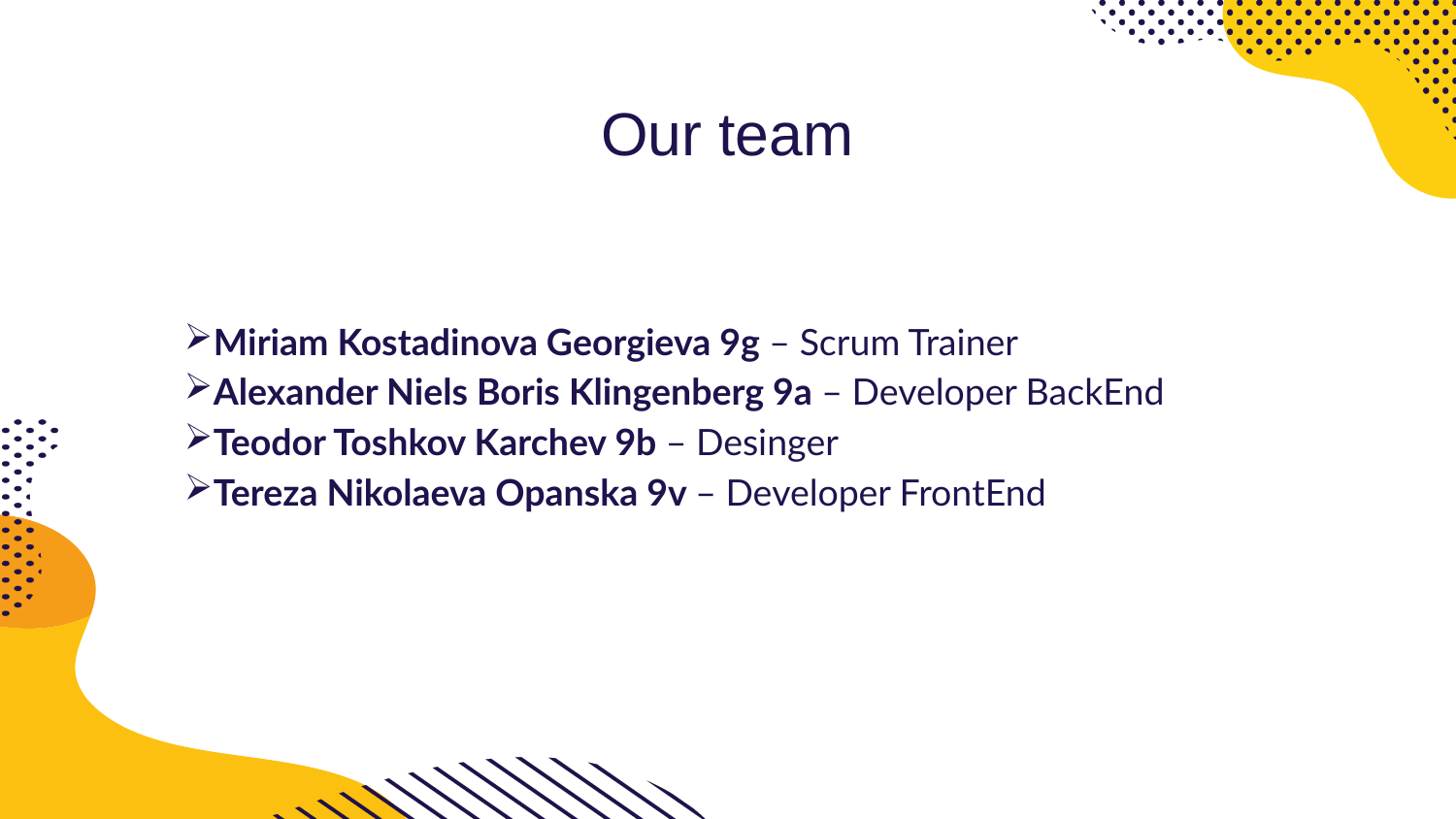

# Our team

Miriam Kostadinova Georgieva 9g – Scrum Trainer
Alexander Niels Boris Klingenberg 9a – Developer BackEnd
Teodor Toshkov Karchev 9b – Desinger
Tereza Nikolaeva Opanska 9v – Developer FrontEnd